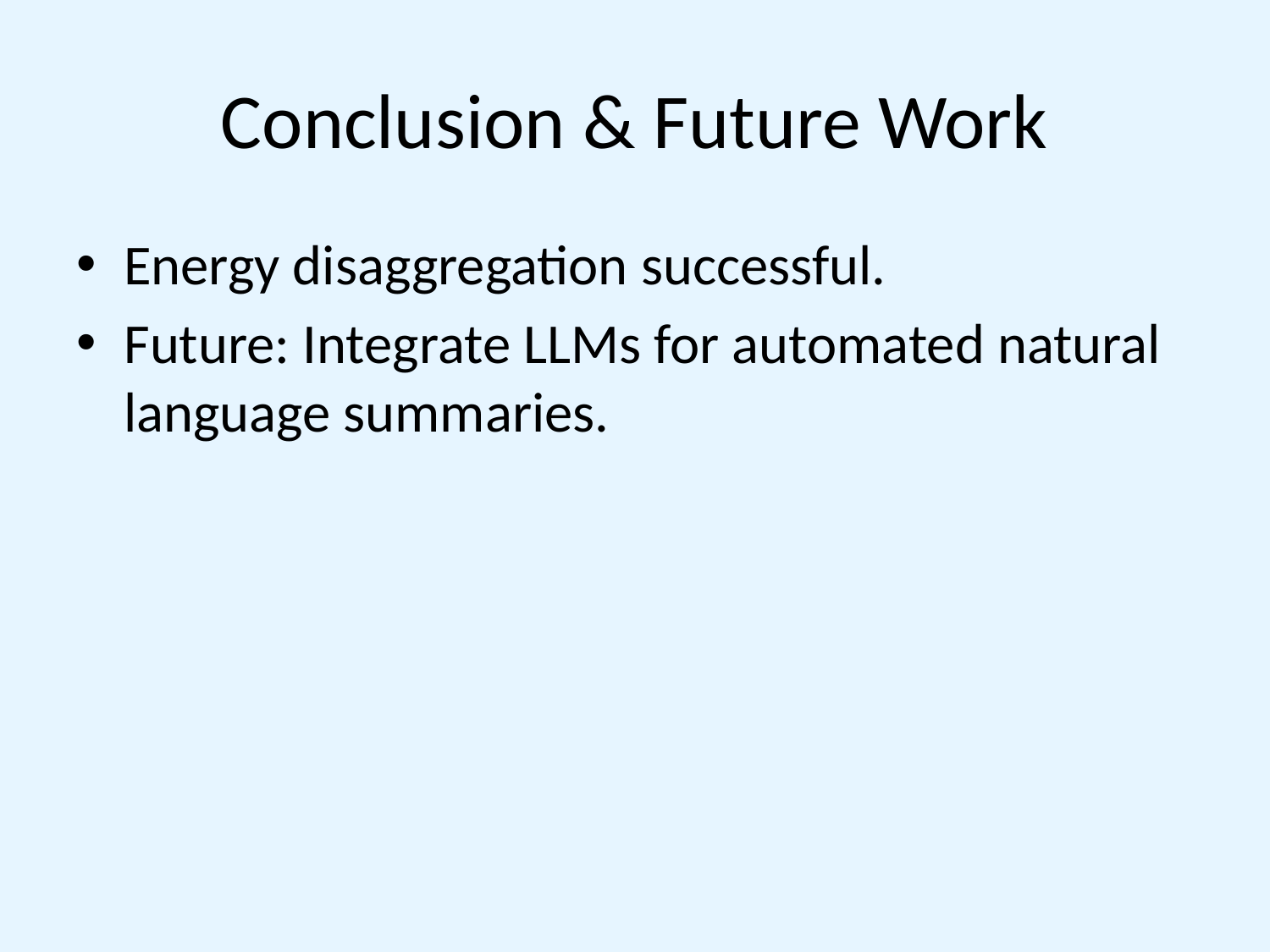

# Conclusion & Future Work
Energy disaggregation successful.
Future: Integrate LLMs for automated natural language summaries.